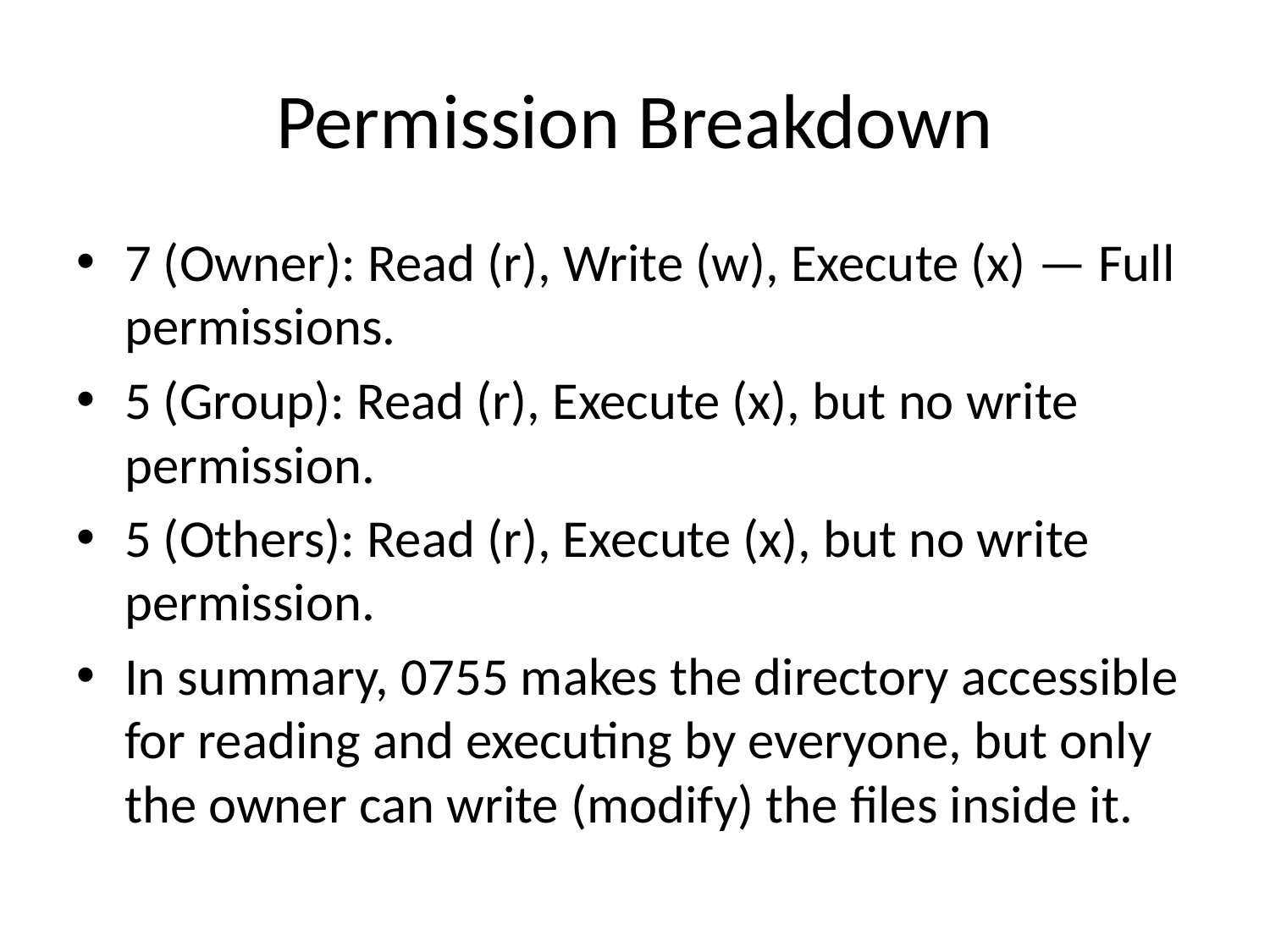

# Permission Breakdown
7 (Owner): Read (r), Write (w), Execute (x) — Full permissions.
5 (Group): Read (r), Execute (x), but no write permission.
5 (Others): Read (r), Execute (x), but no write permission.
In summary, 0755 makes the directory accessible for reading and executing by everyone, but only the owner can write (modify) the files inside it.